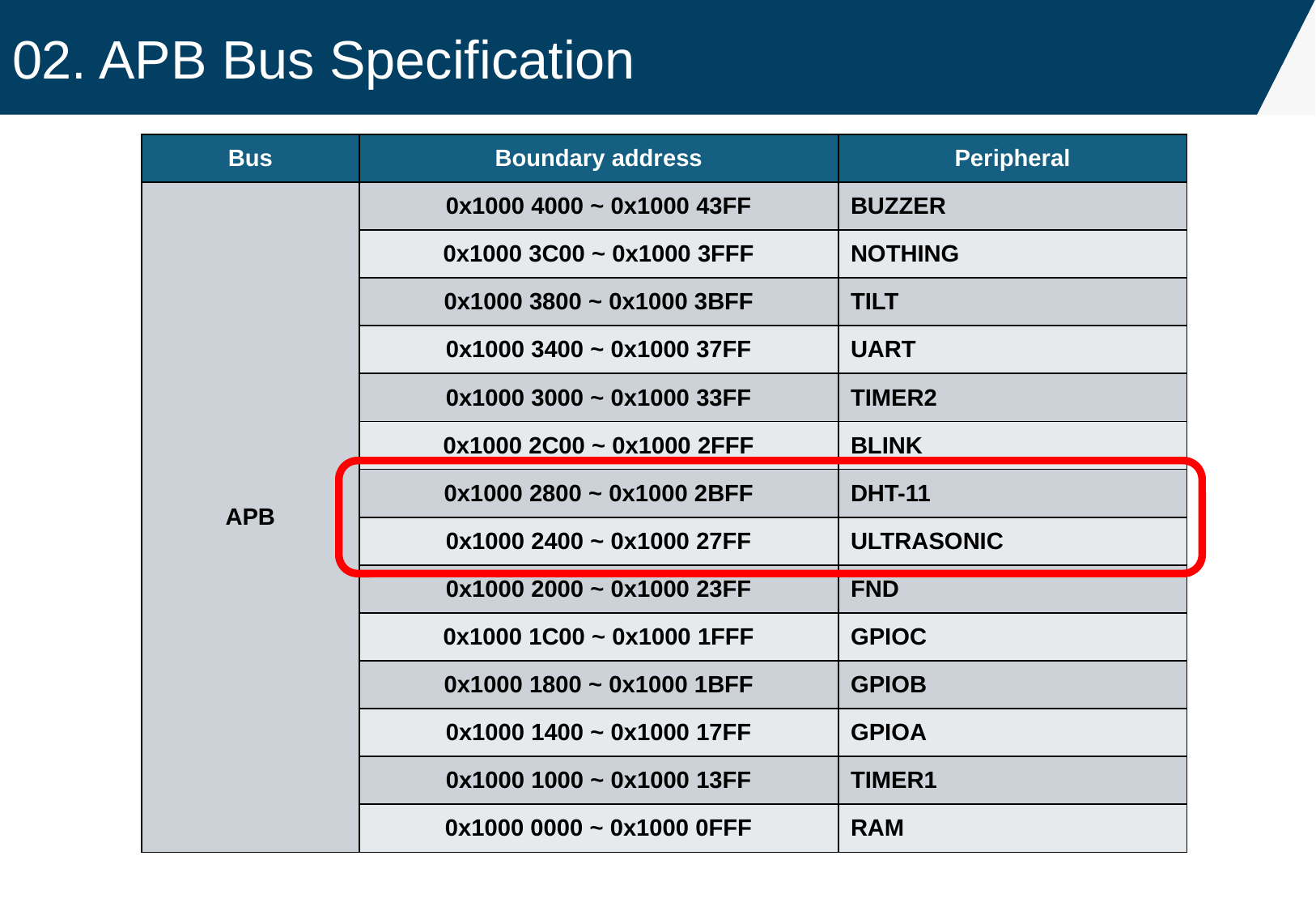

02. APB Bus Specification
| Bus | Boundary address | Peripheral |
| --- | --- | --- |
| APB | 0x1000 4000 ~ 0x1000 43FF | BUZZER |
|  | 0x1000 3C00 ~ 0x1000 3FFF | NOTHING |
|  | 0x1000 3800 ~ 0x1000 3BFF | TILT |
|  | 0x1000 3400 ~ 0x1000 37FF | UART |
|  | 0x1000 3000 ~ 0x1000 33FF | TIMER2 |
|  | 0x1000 2C00 ~ 0x1000 2FFF | BLINK |
|  | 0x1000 2800 ~ 0x1000 2BFF | DHT-11 |
|  | 0x1000 2400 ~ 0x1000 27FF | ULTRASONIC |
|  | 0x1000 2000 ~ 0x1000 23FF | FND |
|  | 0x1000 1C00 ~ 0x1000 1FFF | GPIOC |
|  | 0x1000 1800 ~ 0x1000 1BFF | GPIOB |
|  | 0x1000 1400 ~ 0x1000 17FF | GPIOA |
|  | 0x1000 1000 ~ 0x1000 13FF | TIMER1 |
|  | 0x1000 0000 ~ 0x1000 0FFF | RAM |